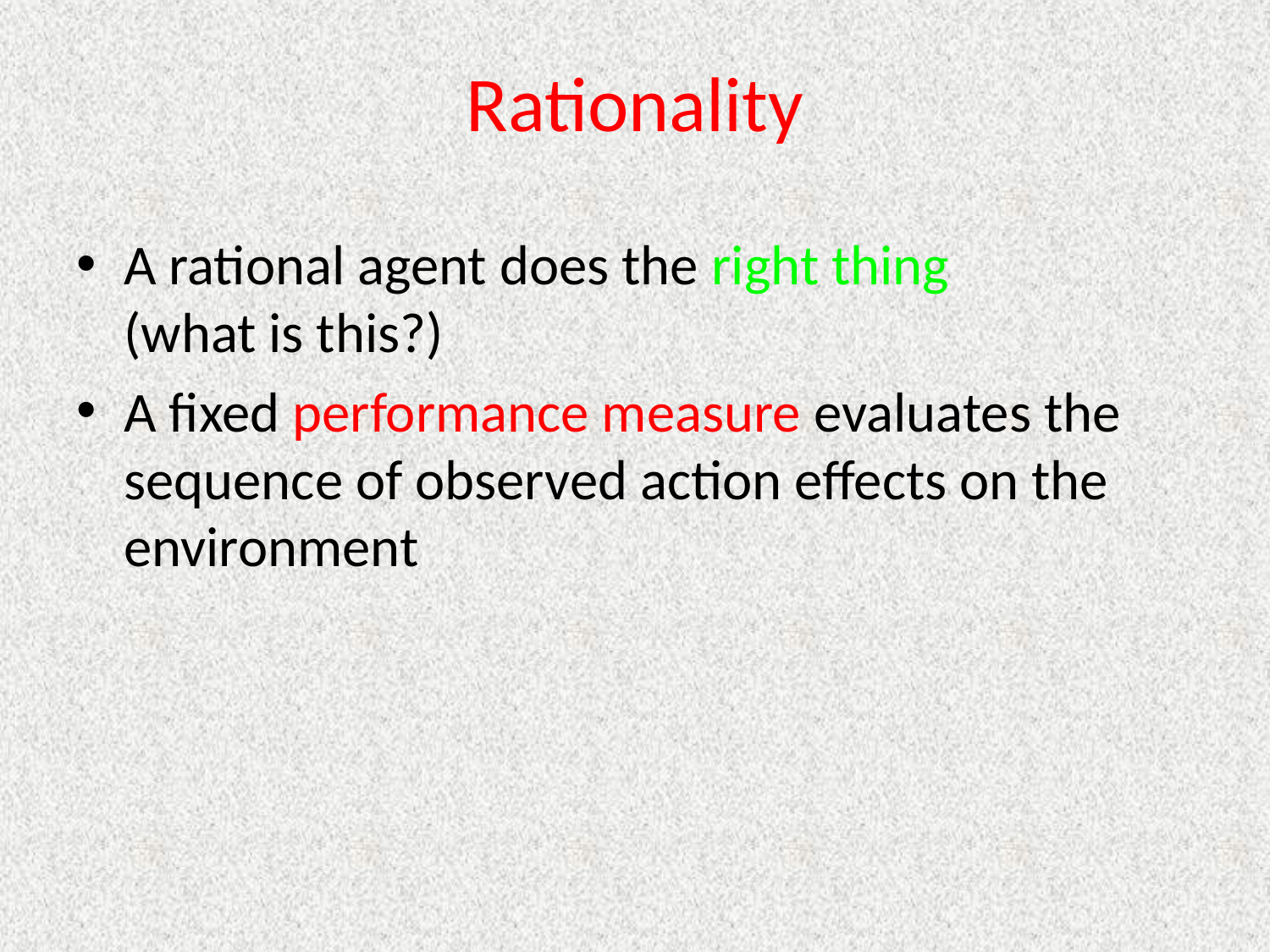

# Rationality
A rational agent does the right thing             (what is this?)
A fixed performance measure evaluates the sequence of observed action effects on the environment